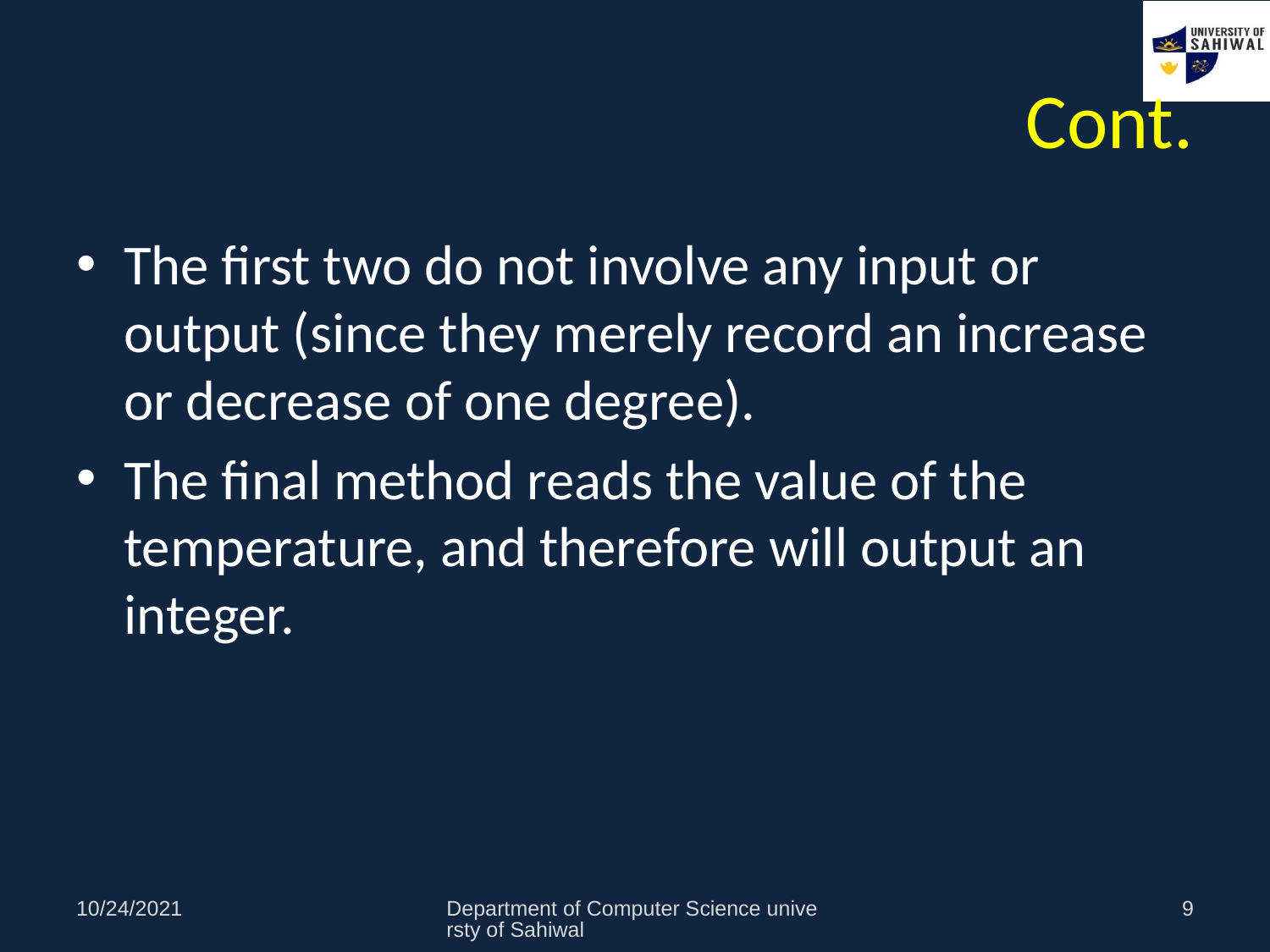

# Cont.
The first two do not involve any input or output (since they merely record an increase or decrease of one degree).
The final method reads the value of the temperature, and therefore will output an integer.
10/24/2021
Department of Computer Science universty of Sahiwal
9